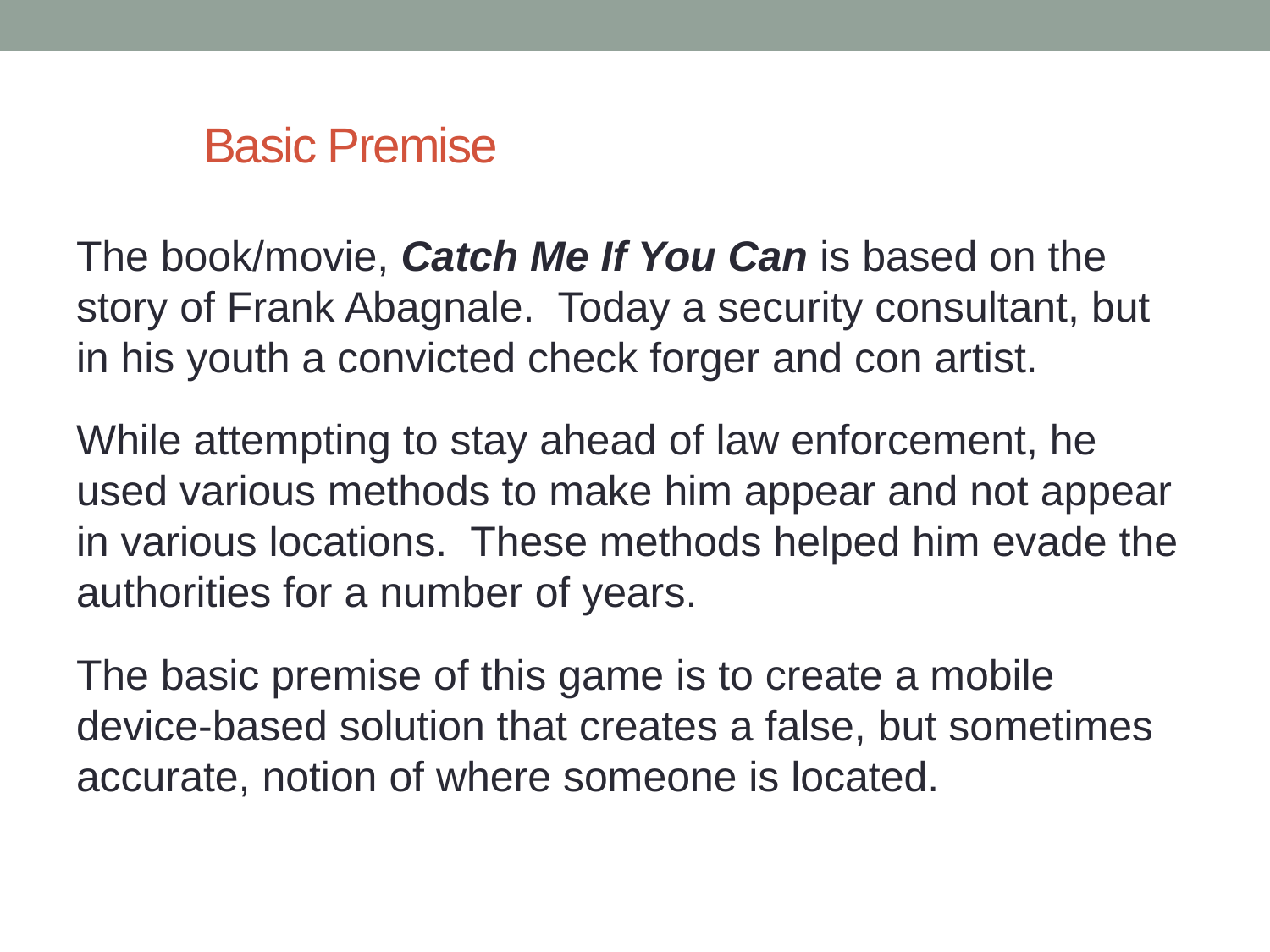

# Basic Premise
The book/movie, Catch Me If You Can is based on the story of Frank Abagnale.  Today a security consultant, but in his youth a convicted check forger and con artist.
While attempting to stay ahead of law enforcement, he used various methods to make him appear and not appear in various locations.  These methods helped him evade the authorities for a number of years.
The basic premise of this game is to create a mobile device-based solution that creates a false, but sometimes accurate, notion of where someone is located.